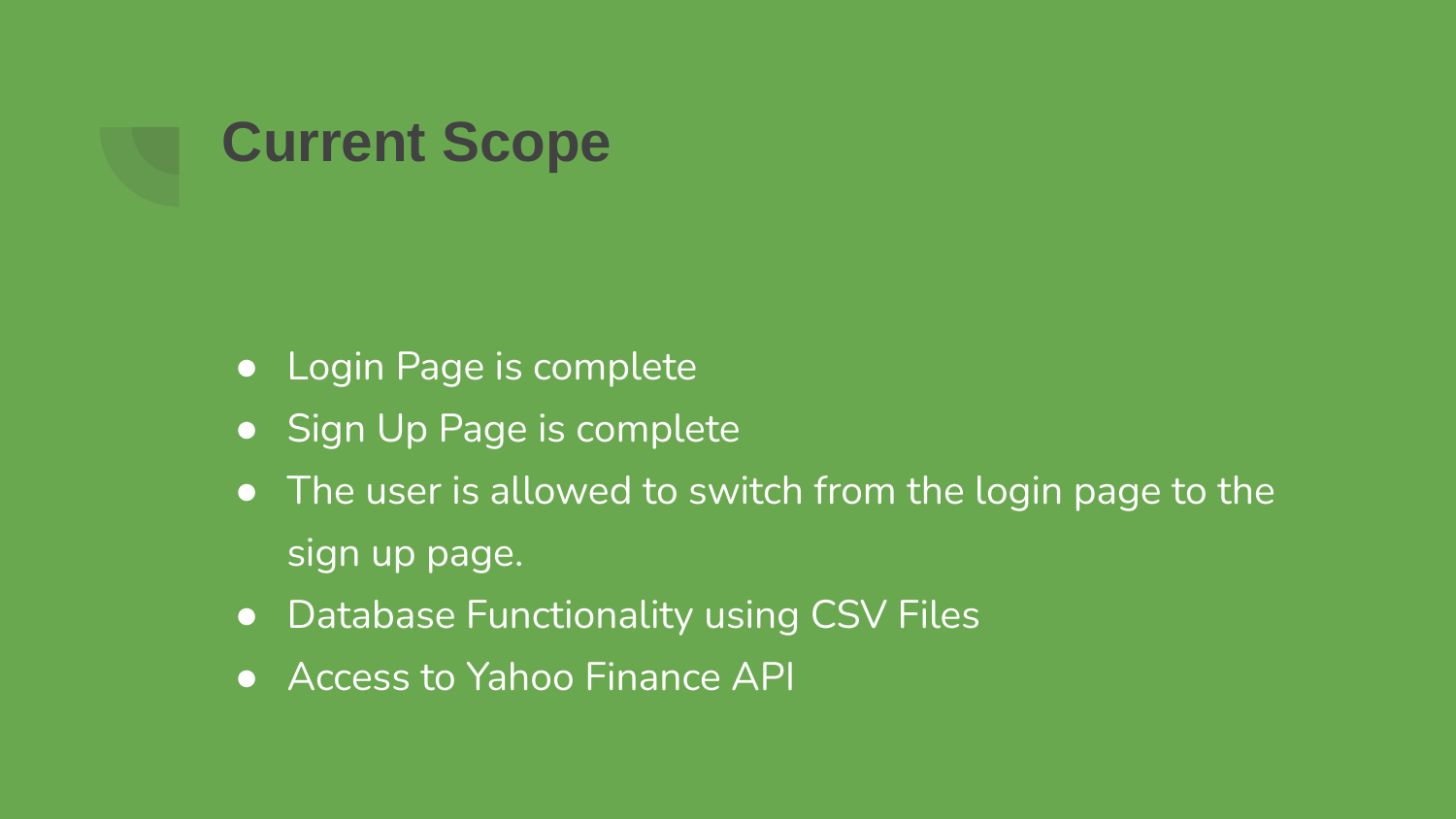

# Current Scope
Login Page is complete
Sign Up Page is complete
The user is allowed to switch from the login page to the sign up page.
Database Functionality using CSV Files
Access to Yahoo Finance API